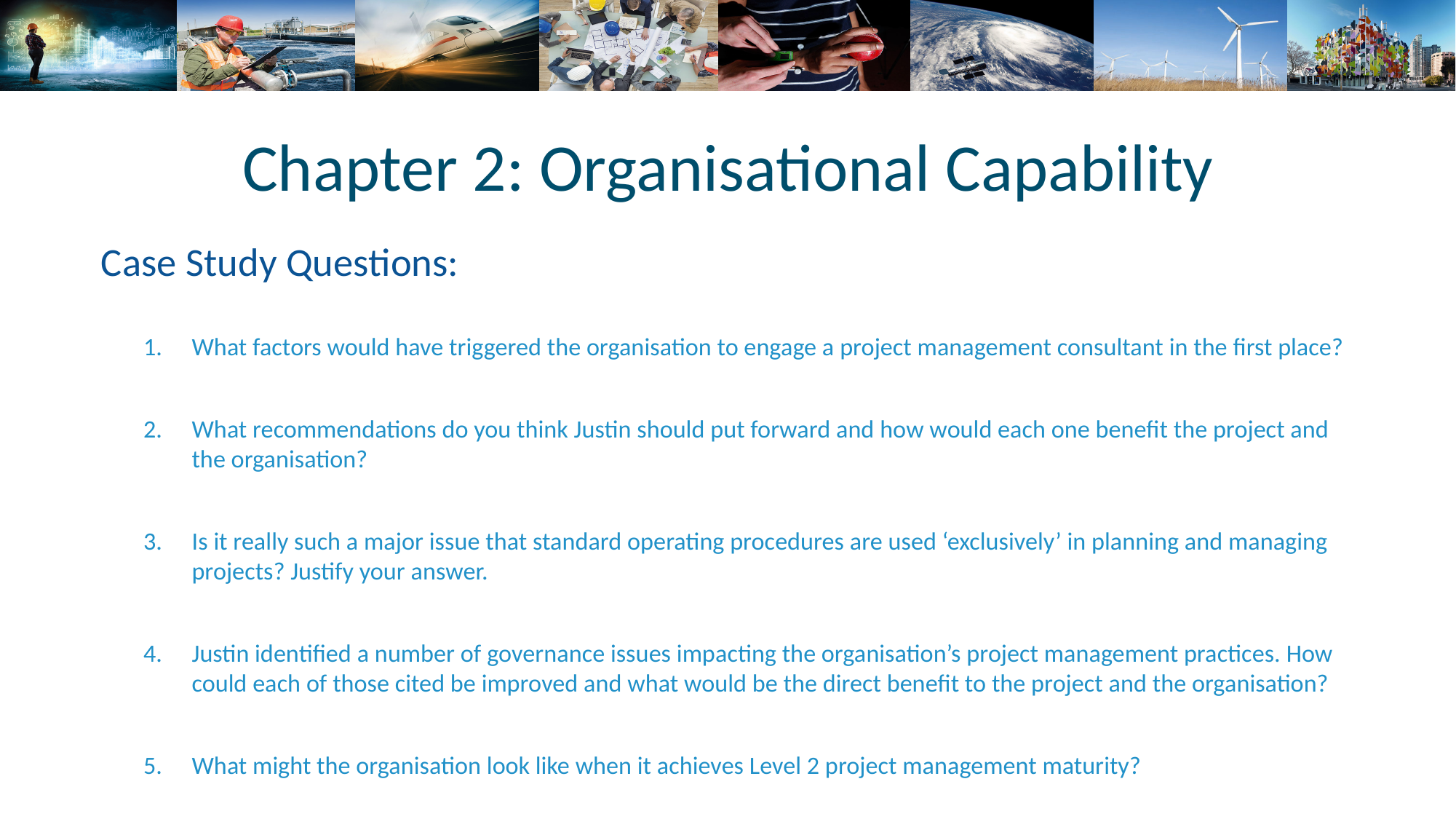

# Chapter 2: Organisational Capability
Case Study Questions:

What factors would have triggered the organisation to engage a project management consultant in the first place?

What recommendations do you think Justin should put forward and how would each one benefit the project and the organisation?

Is it really such a major issue that standard operating procedures are used ‘exclusively’ in planning and managing projects? Justify your answer.

Justin identified a number of governance issues impacting the organisation’s project management practices. How could each of those cited be improved and what would be the direct benefit to the project and the organisation?

What might the organisation look like when it achieves Level 2 project management maturity?